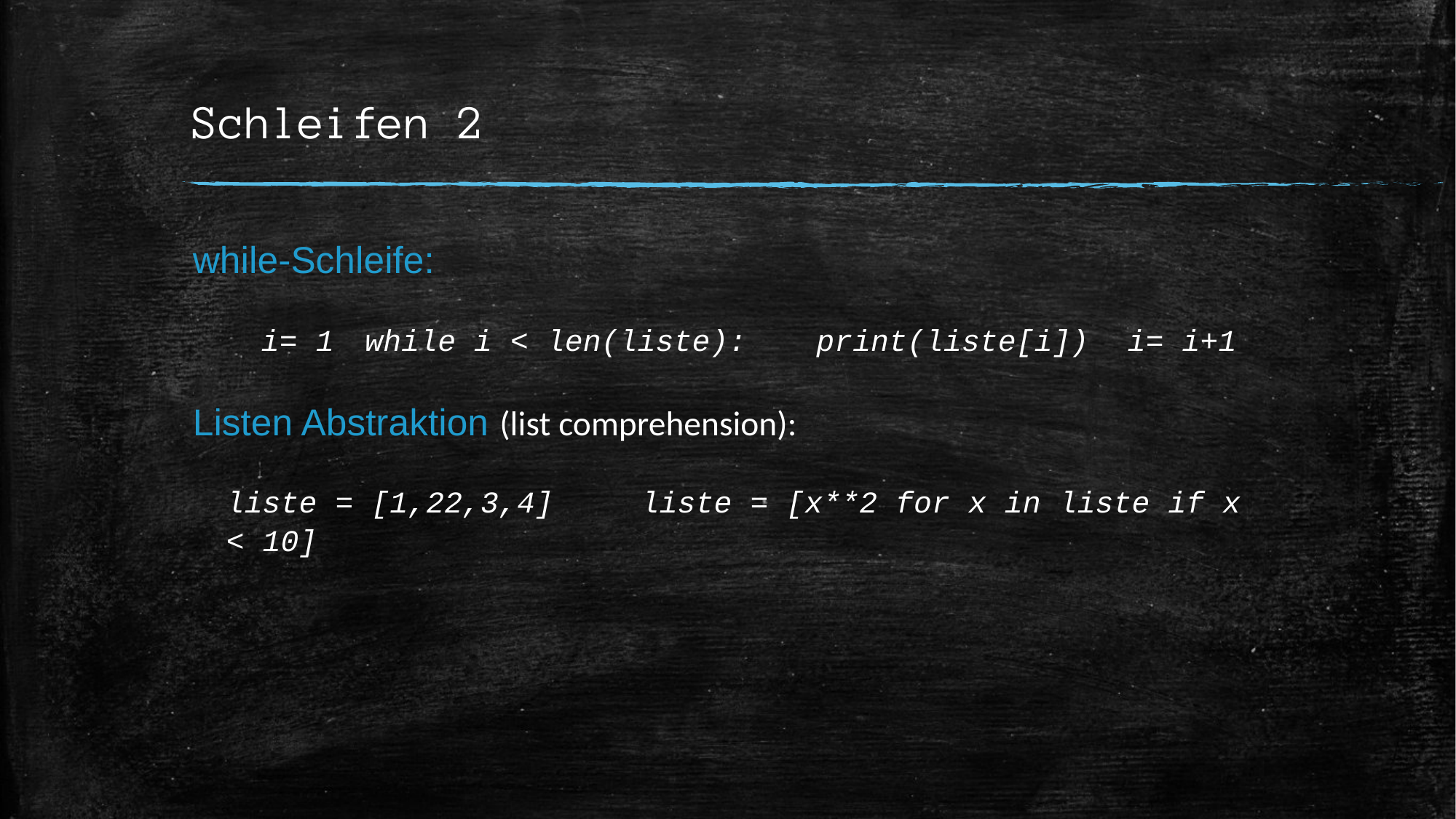

# Schleifen 2
while-Schleife:
	i= 1									while i < len(liste):						  print(liste[i])							  i= i+1
Listen Abstraktion (list comprehension):
	liste = [1,22,3,4]							liste = [x**2 for x in liste if x < 10]